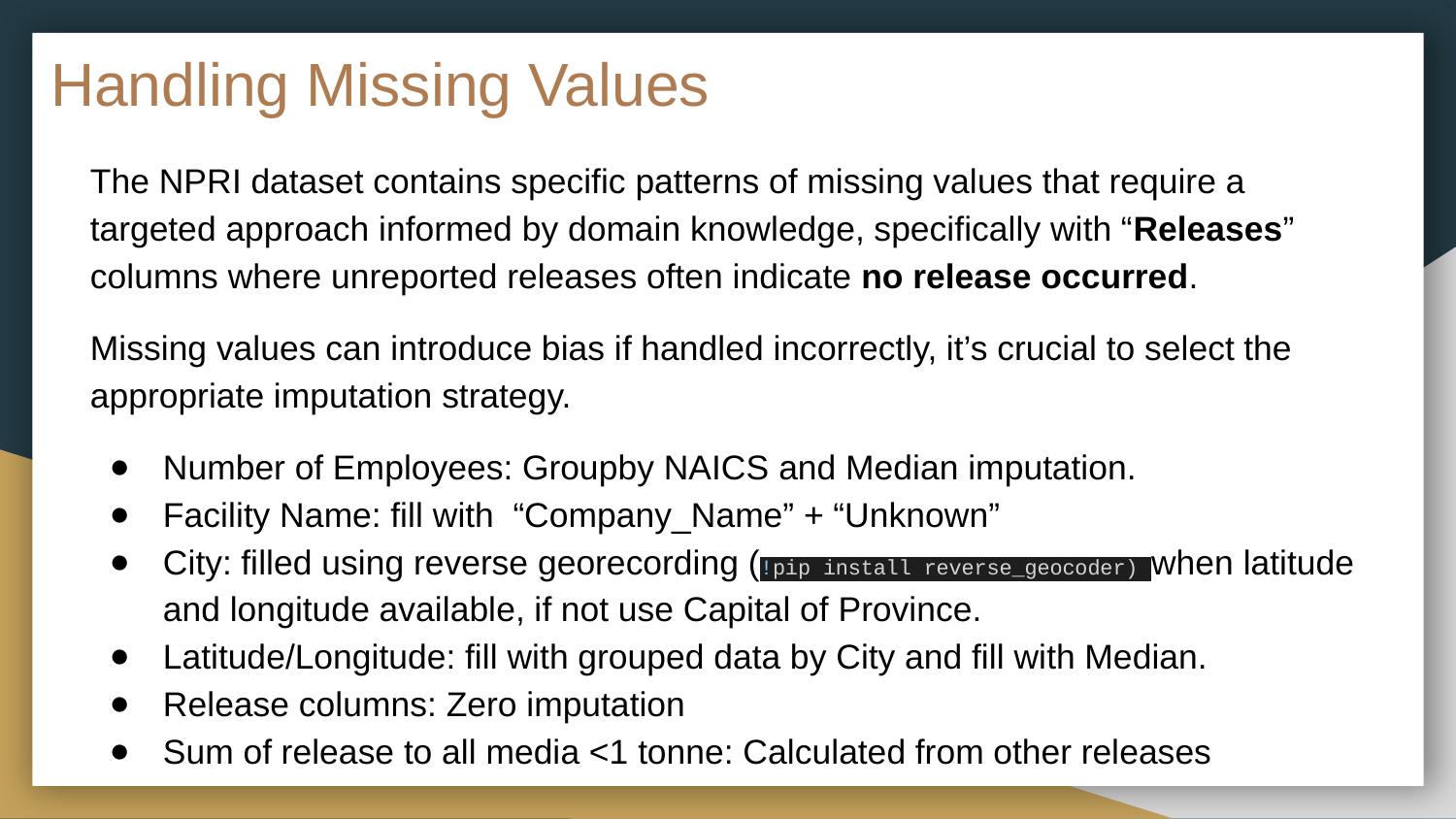

# Handling Missing Values
The NPRI dataset contains specific patterns of missing values that require a targeted approach informed by domain knowledge, specifically with “Releases” columns where unreported releases often indicate no release occurred.
Missing values can introduce bias if handled incorrectly, it’s crucial to select the appropriate imputation strategy.
Number of Employees: Groupby NAICS and Median imputation.
Facility Name: fill with  “Company_Name” + “Unknown”
City: filled using reverse georecording (!pip install reverse_geocoder) when latitude and longitude available, if not use Capital of Province.
Latitude/Longitude: fill with grouped data by City and fill with Median.
Release columns: Zero imputation
Sum of release to all media <1 tonne: Calculated from other releases